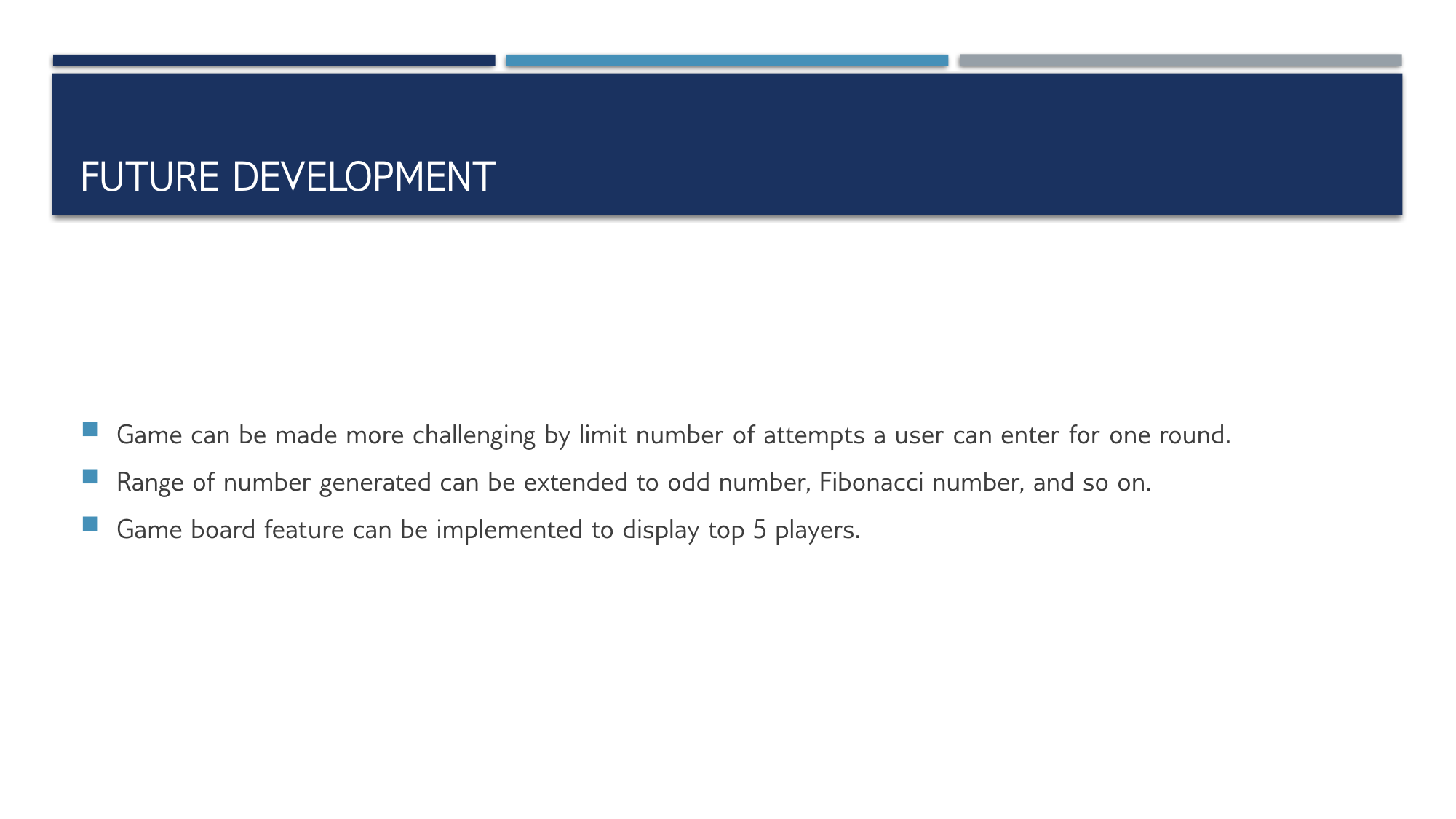

# Future development
Game can be made more challenging by limit number of attempts a user can enter for one round.
Range of number generated can be extended to odd number, Fibonacci number, and so on.
Game board feature can be implemented to display top 5 players.